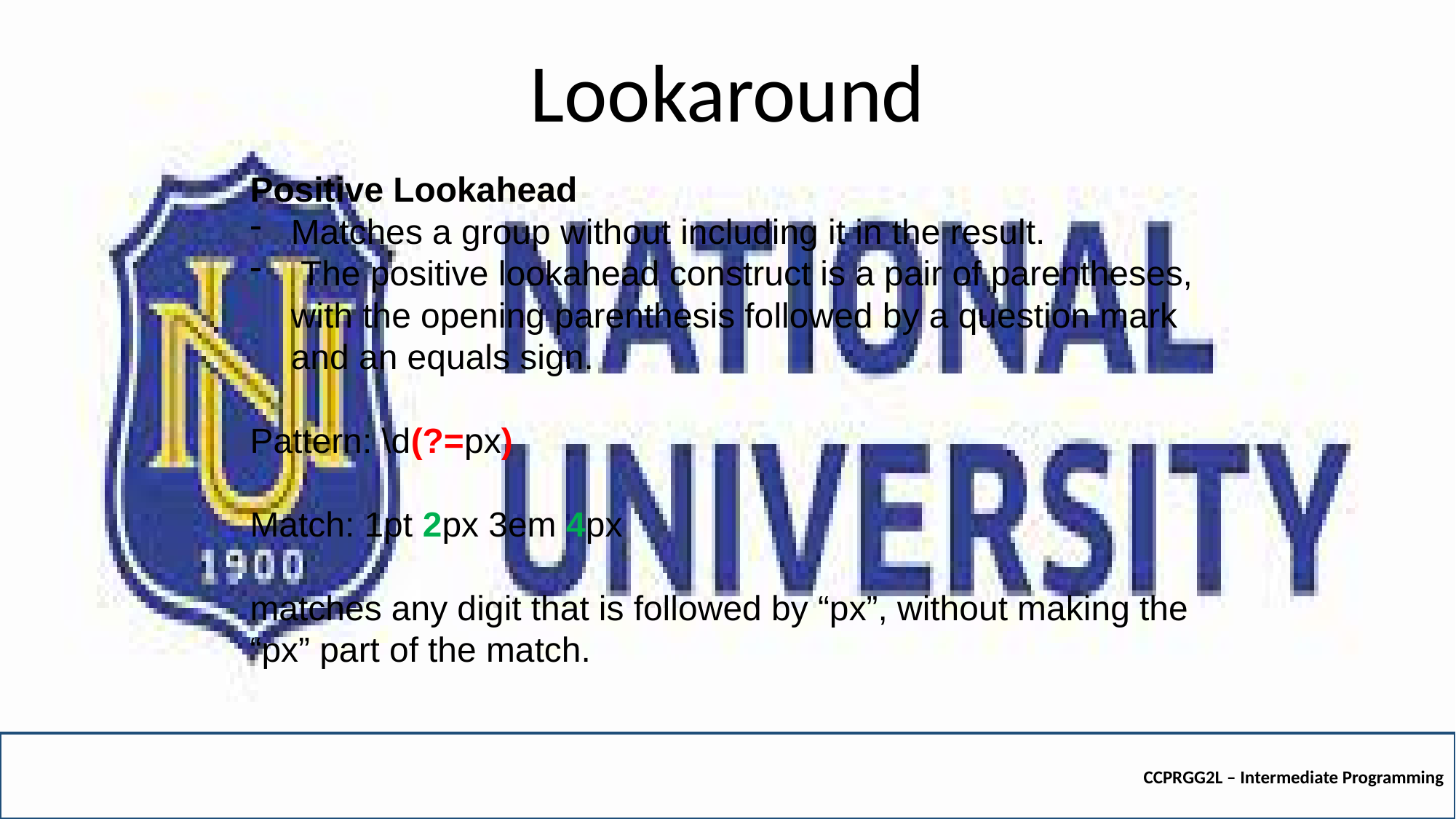

# Lookaround
Positive Lookahead
Matches a group without including it in the result.
 The positive lookahead construct is a pair of parentheses, with the opening parenthesis followed by a question mark and an equals sign.

Pattern: \d(?=px)

Match: 1pt 2px 3em 4px

matches any digit that is followed by “px”, without making the “px” part of the match.

CCPRGG2L – Intermediate Programming